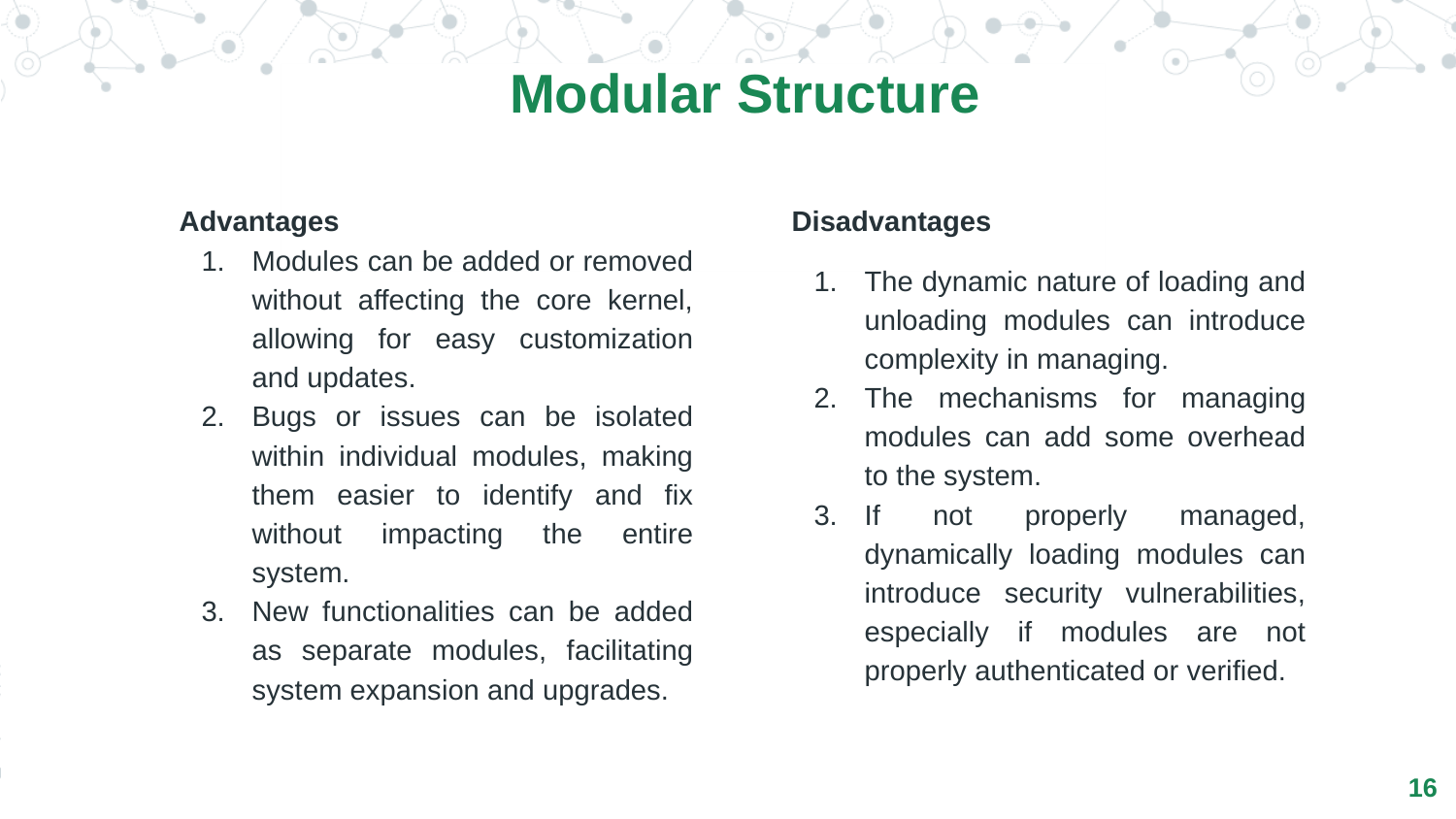

Modular Structure

Advantages
Modules can be added or removed without affecting the core kernel, allowing for easy customization and updates.
Bugs or issues can be isolated within individual modules, making them easier to identify and fix without impacting the entire system.
New functionalities can be added as separate modules, facilitating system expansion and upgrades.

Disadvantages
The dynamic nature of loading and unloading modules can introduce complexity in managing.
The mechanisms for managing modules can add some overhead to the system.
If not properly managed, dynamically loading modules can introduce security vulnerabilities, especially if modules are not properly authenticated or verified.

16